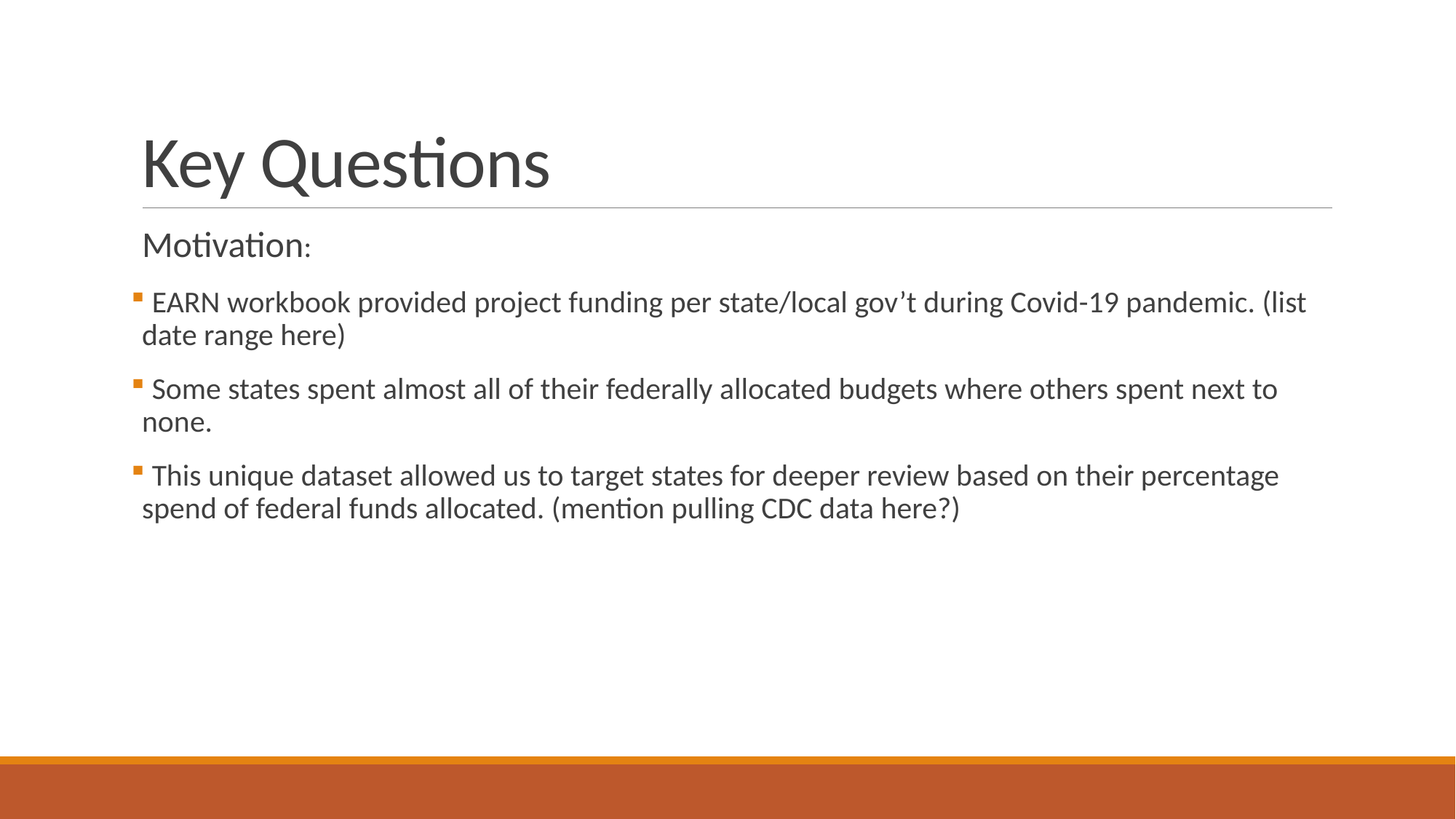

# Key Questions
Motivation:
 EARN workbook provided project funding per state/local gov’t during Covid-19 pandemic. (list date range here)
 Some states spent almost all of their federally allocated budgets where others spent next to none.
 This unique dataset allowed us to target states for deeper review based on their percentage spend of federal funds allocated. (mention pulling CDC data here?)